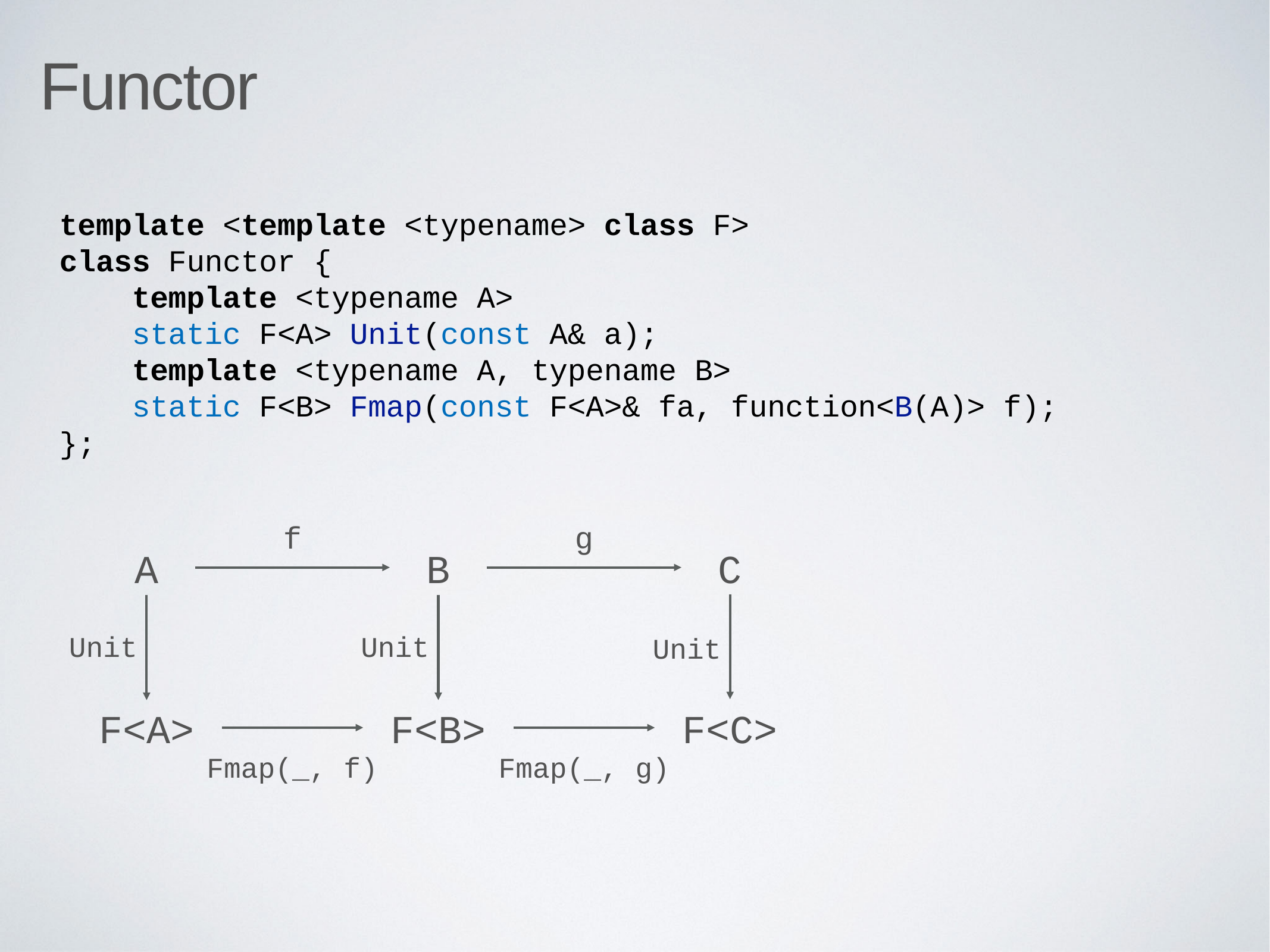

13
# Functor
template <template <typename> class F>
class Functor {
    template <typename A>
    static F<A> Unit(const A& a);
    template <typename A, typename B>
    static F<B> Fmap(const F<A>& fa, function<B(A)> f);
};
f
g
A
B
C

Unit
Unit
Unit
F<A>
F<B>
F<C>

Fmap(_, f)
Fmap(_, g)